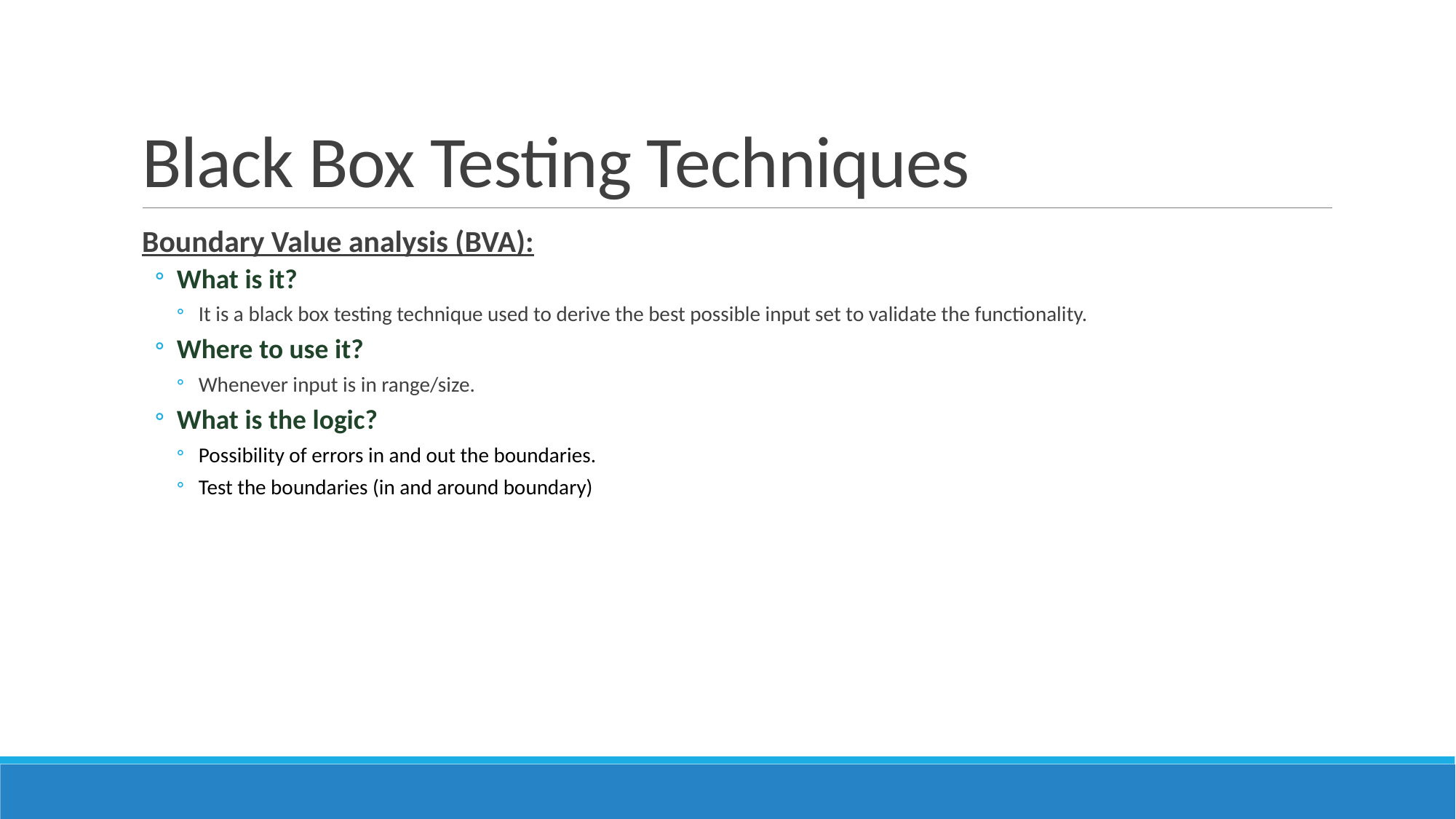

# Black Box Testing Techniques
Boundary Value analysis (BVA):
What is it?
It is a black box testing technique used to derive the best possible input set to validate the functionality.
Where to use it?
Whenever input is in range/size.
What is the logic?
Possibility of errors in and out the boundaries.
Test the boundaries (in and around boundary)